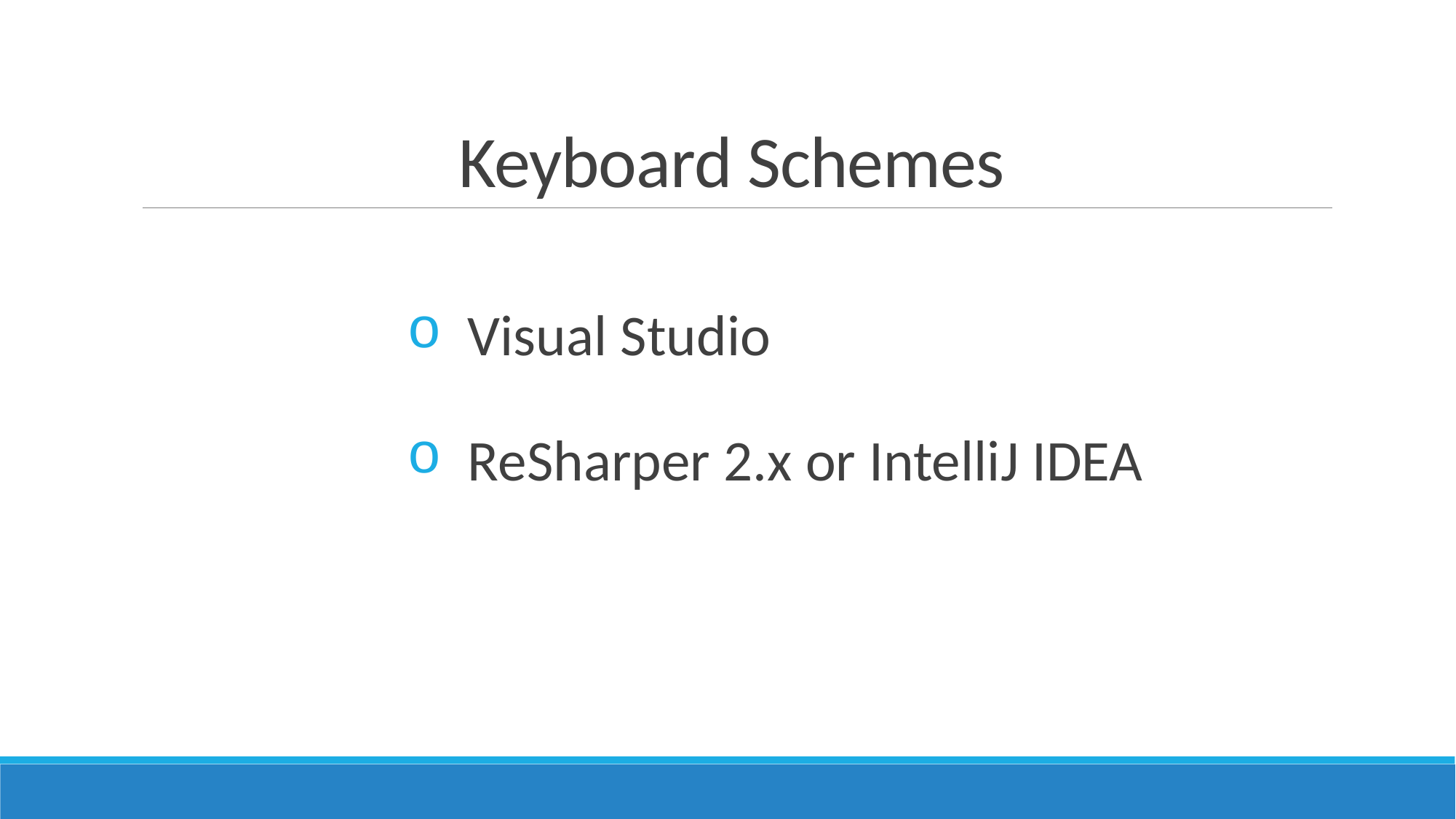

# Keyboard Schemes
  Visual Studio
  ReSharper 2.x or IntelliJ IDEA